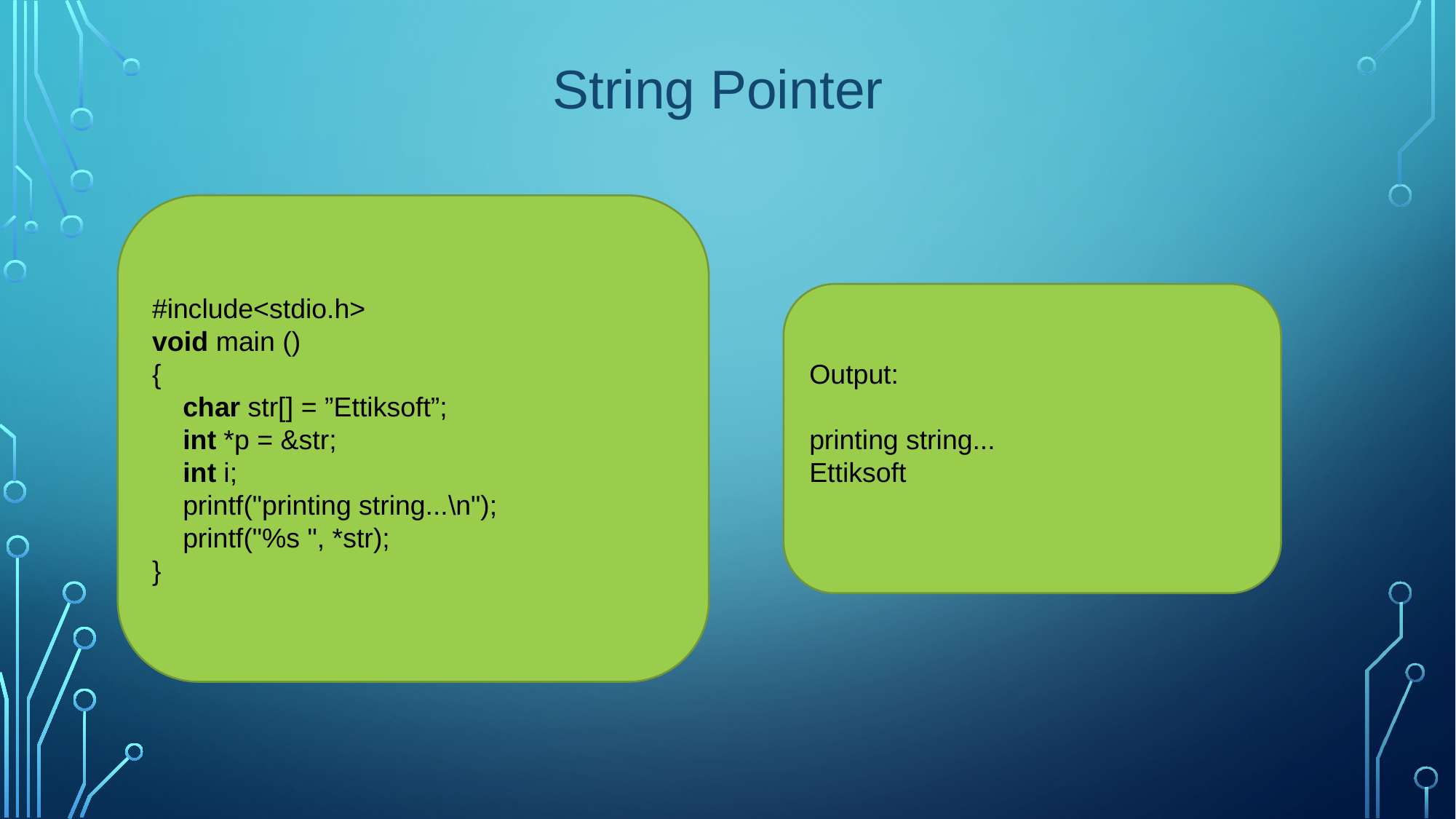

# String Pointer
#include<stdio.h>
void main ()
{
    char str[] = ”Ettiksoft”;
    int *p = &str;
    int i;
    printf("printing string...\n");
    printf("%s ", *str);
}
Output:

printing string...
Ettiksoft